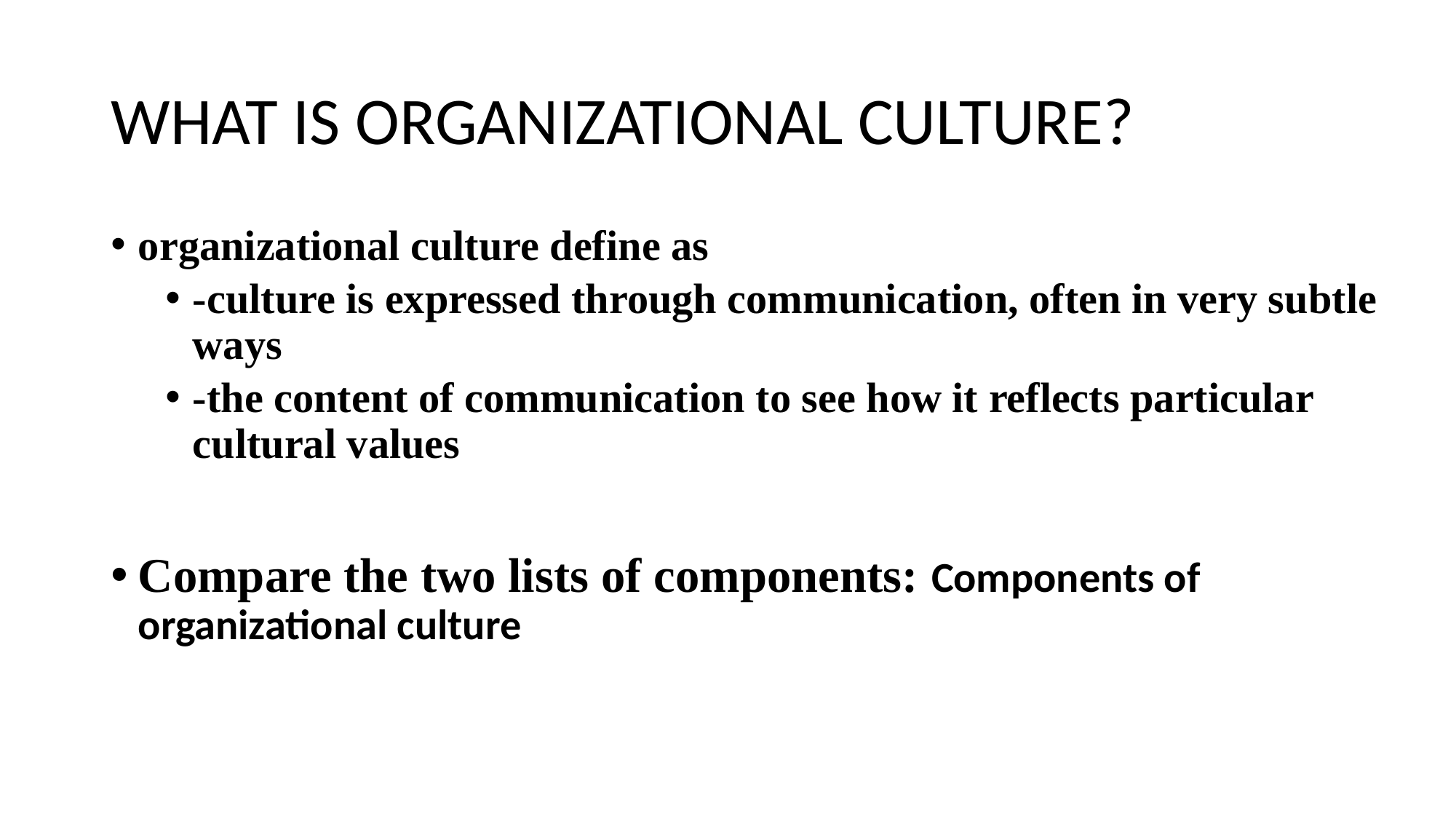

# WHAT IS ORGANIZATIONAL CULTURE?
organizational culture define as
-culture is expressed through communication, often in very subtle ways
-the content of communication to see how it reflects particular cultural values

Compare the two lists of components: Components of organizational culture